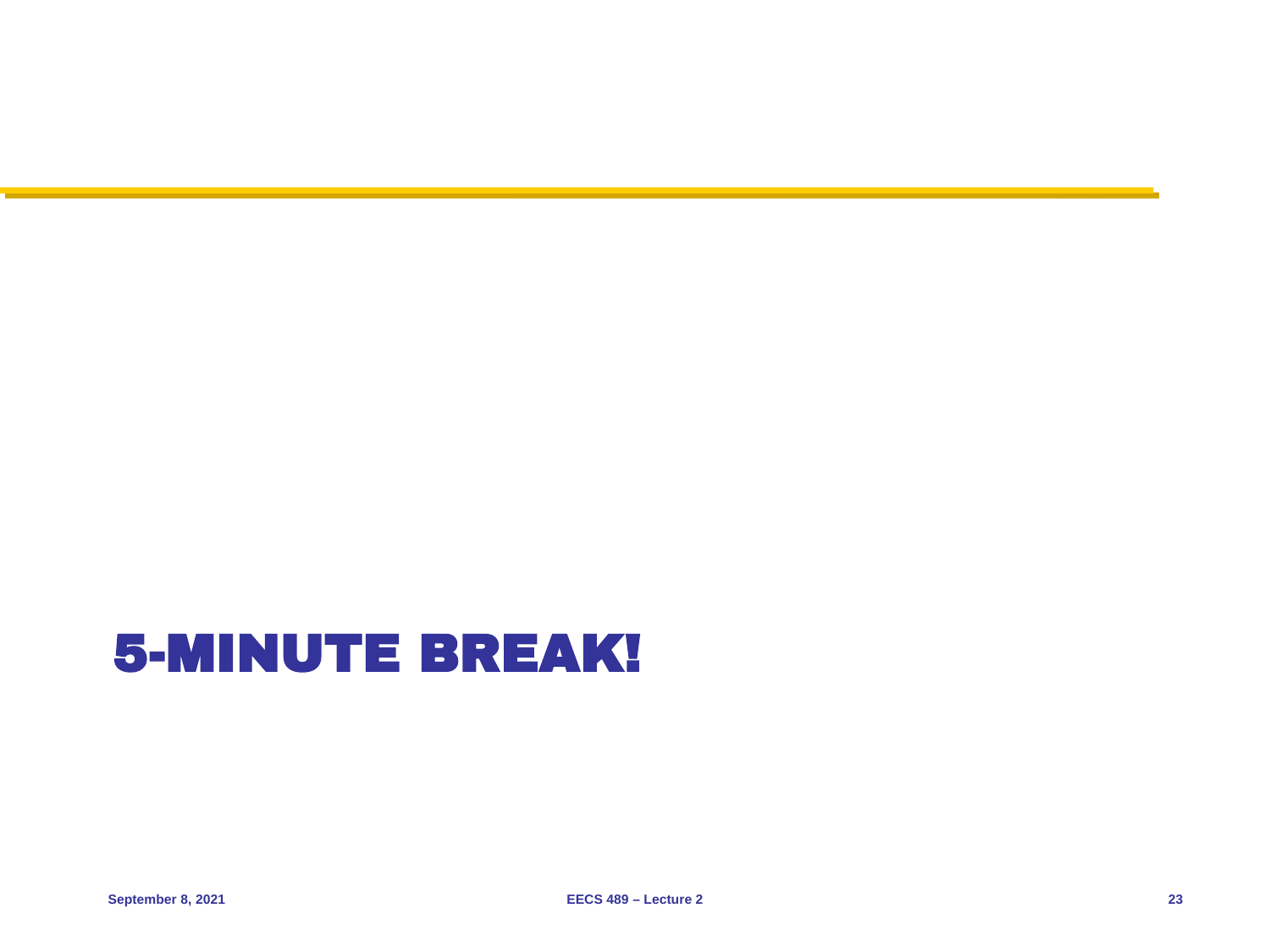

# 5-minute break!
September 8, 2021
EECS 489 – Lecture 2
23